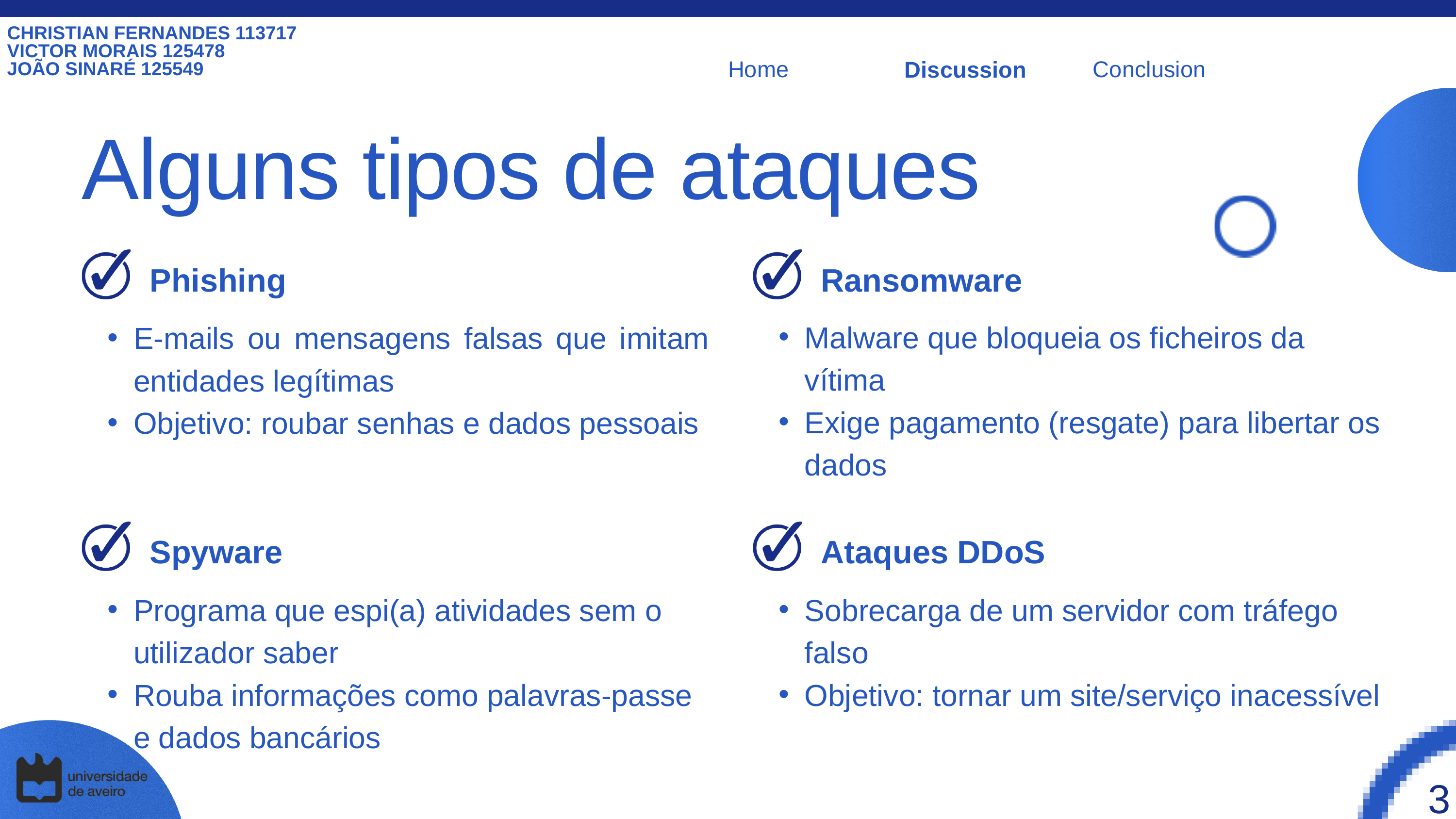

CHRISTIAN FERNANDES 113717
VICTOR MORAIS 125478
JOÃO SINARÉ 125549
Home
Conclusion
Discussion

Alguns tipos de ataques

Phishing
Ransomware
Malware que bloqueia os ficheiros da vítima
Exige pagamento (resgate) para libertar os dados

E-mails ou mensagens falsas que imitam entidades legítimas
Objetivo: roubar senhas e dados pessoais

Spyware
Ataques DDoS
Programa que espi(a) atividades sem o utilizador saber
Rouba informações como palavras-passe e dados bancários

Sobrecarga de um servidor com tráfego falso
Objetivo: tornar um site/serviço inacessível

3